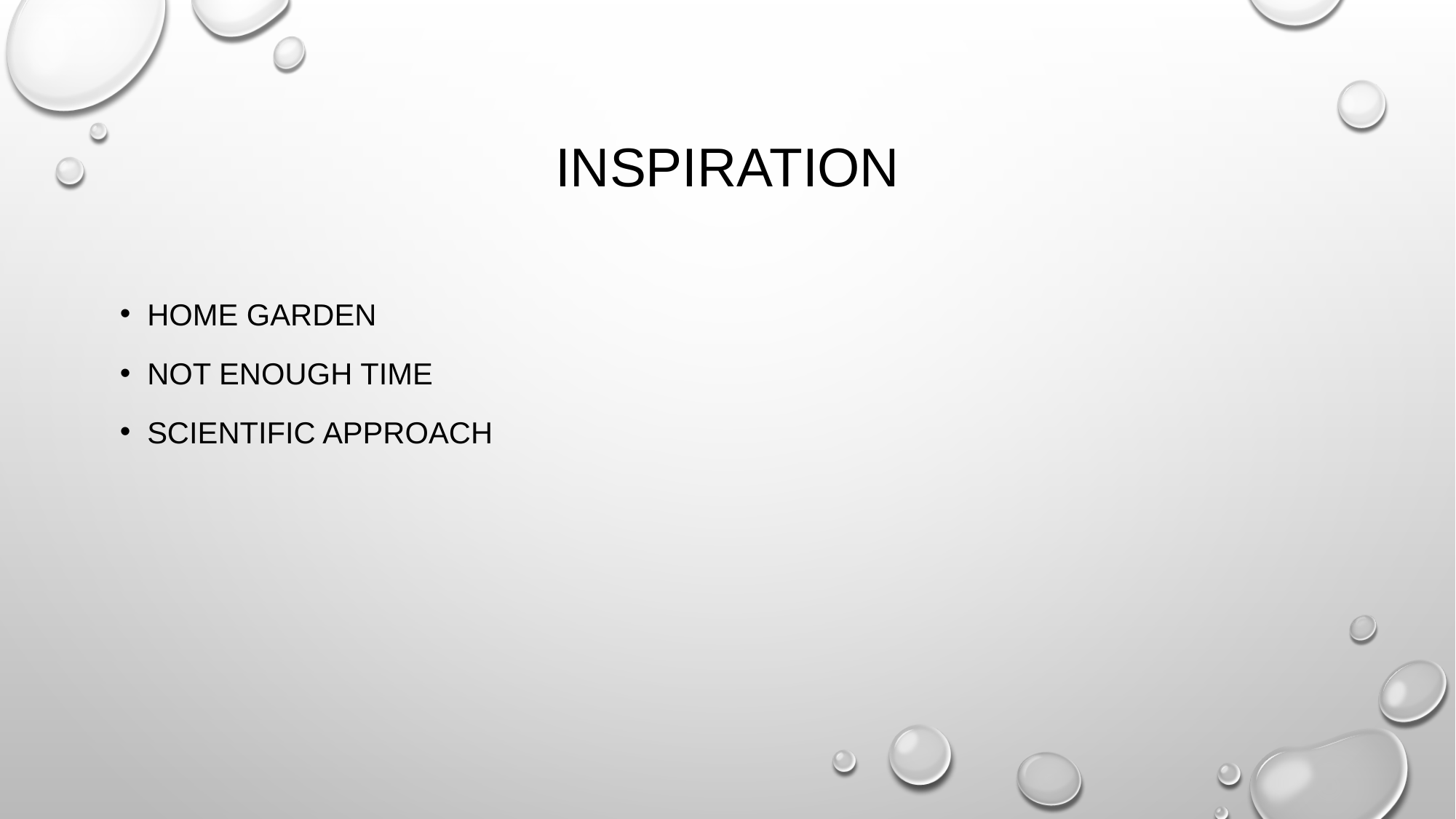

# Inspiration
Home garden
Not enough time
Scientific approach